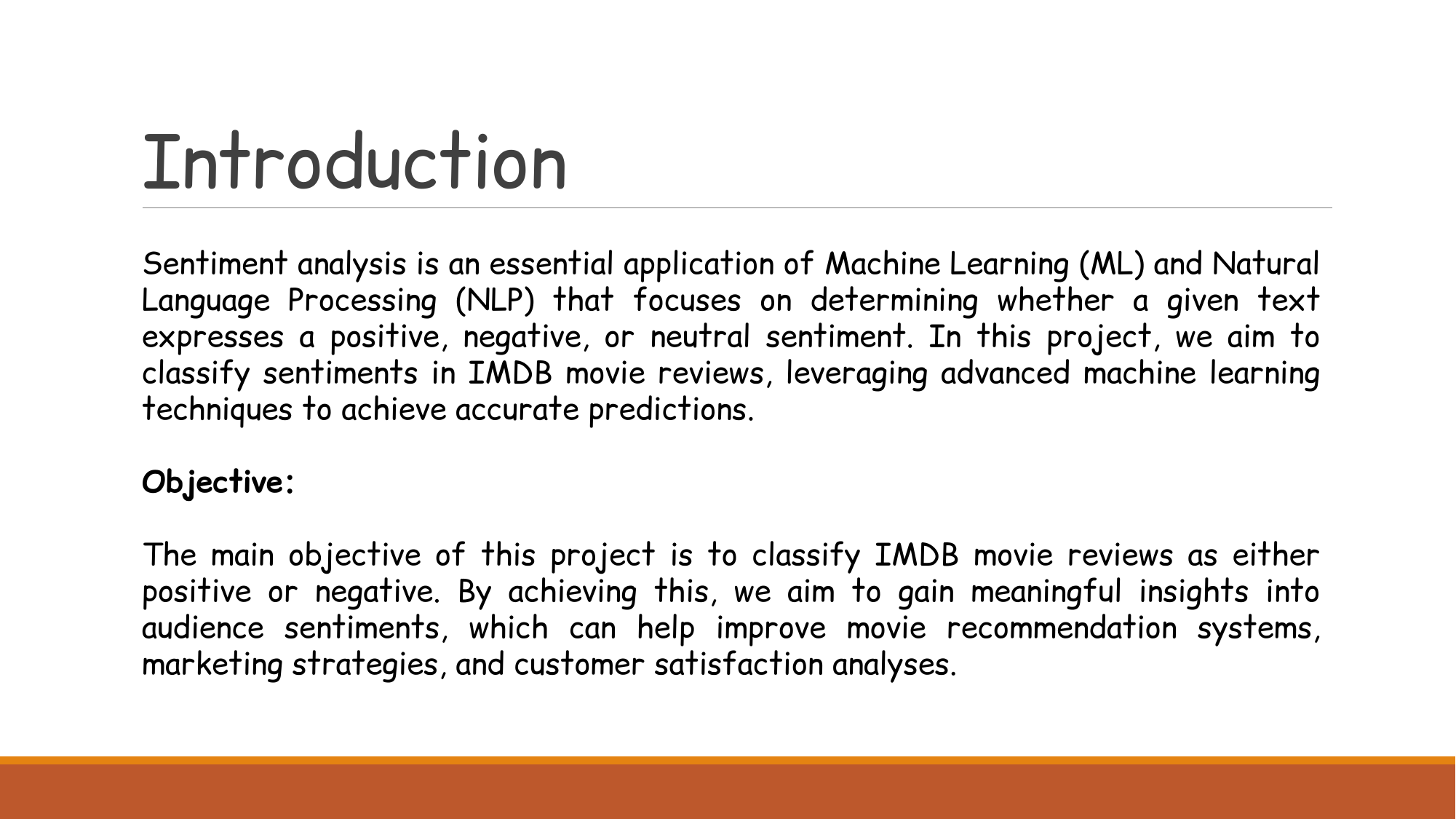

# Introduction
Sentiment analysis is an essential application of Machine Learning (ML) and Natural Language Processing (NLP) that focuses on determining whether a given text expresses a positive, negative, or neutral sentiment. In this project, we aim to classify sentiments in IMDB movie reviews, leveraging advanced machine learning techniques to achieve accurate predictions.

Objective:

The main objective of this project is to classify IMDB movie reviews as either positive or negative. By achieving this, we aim to gain meaningful insights into audience sentiments, which can help improve movie recommendation systems, marketing strategies, and customer satisfaction analyses.